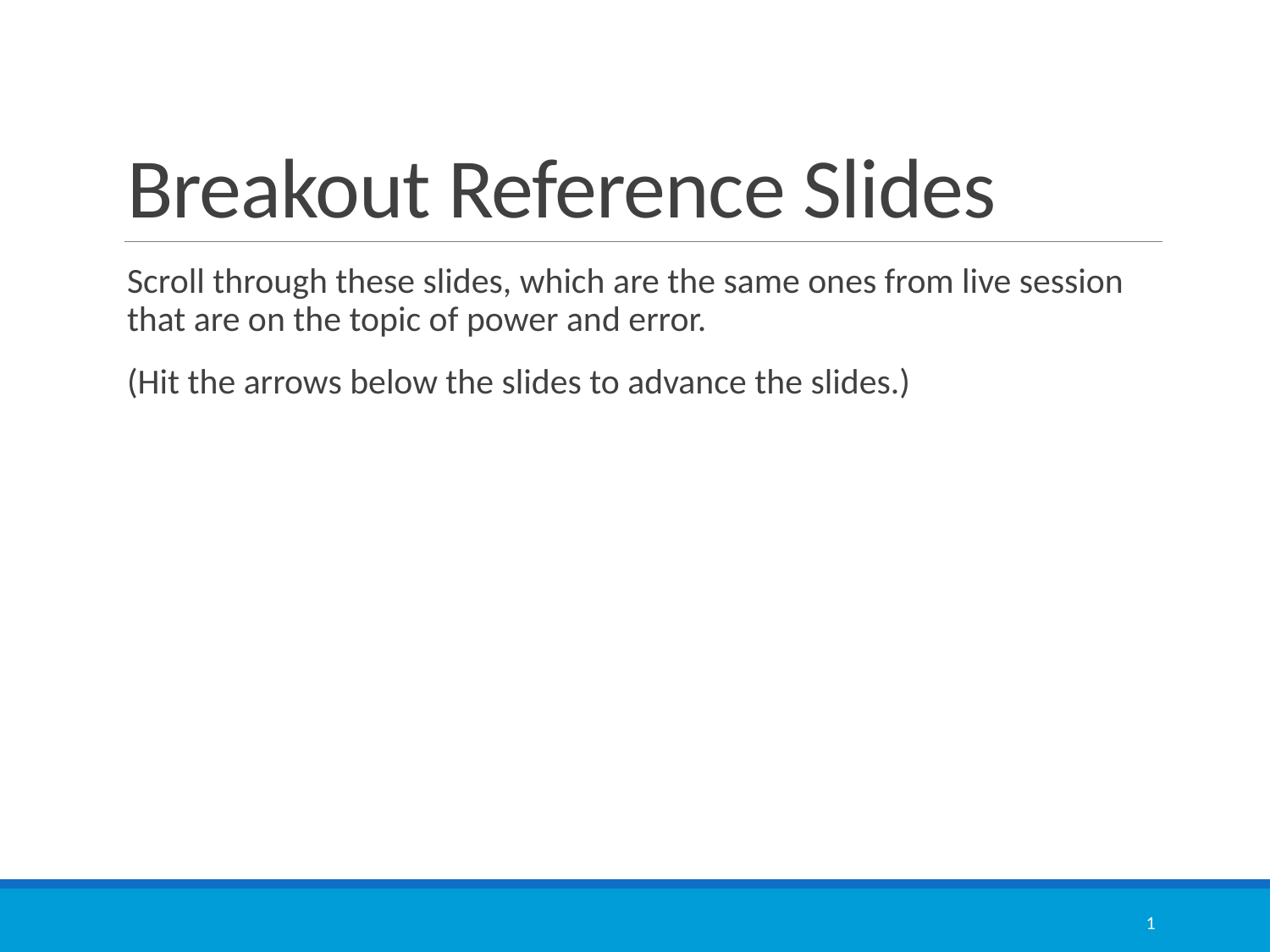

# Breakout Reference Slides
Scroll through these slides, which are the same ones from live session that are on the topic of power and error.
(Hit the arrows below the slides to advance the slides.)
1